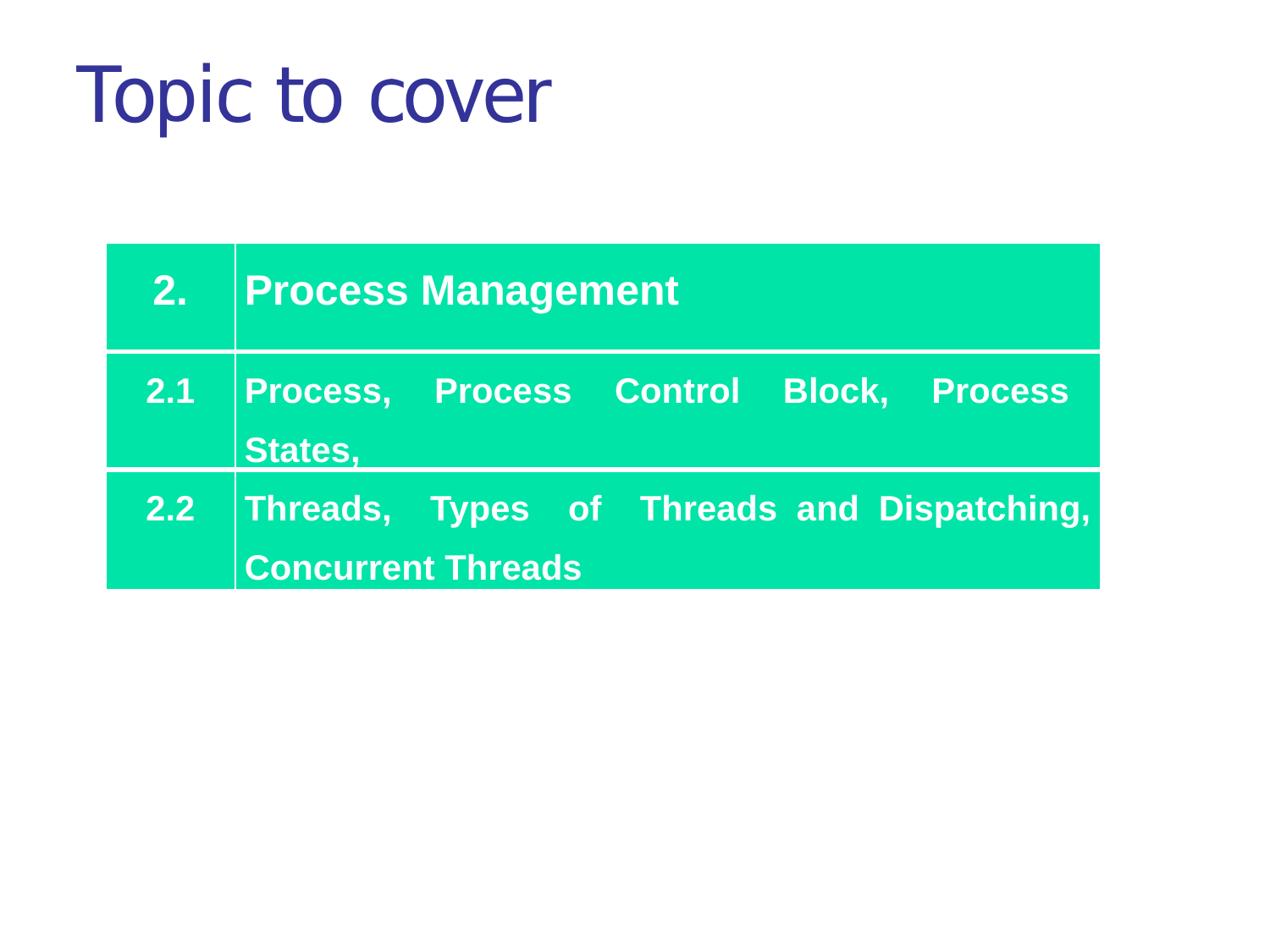

# Topic to cover
| 2. | Process Management |
| --- | --- |
| 2.1 | Process, Process Control Block, Process States, |
| 2.2 | Threads, Types of Threads and Dispatching, Concurrent Threads |